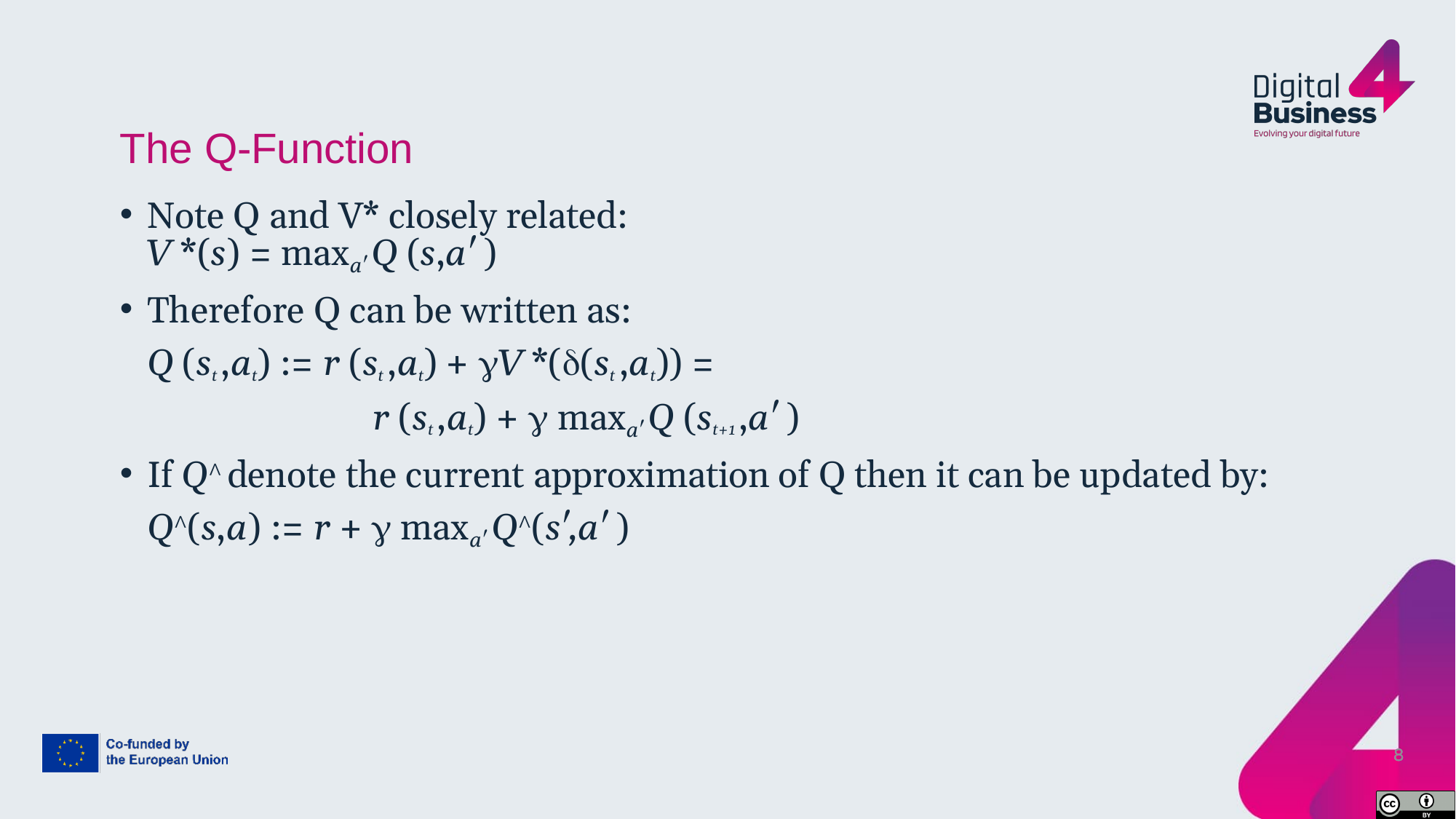

# The Q-Function
Note Q and V* closely related:
V *(s) = maxa' Q (s,a' )
Therefore Q can be written as:
Q (st ,at) := r (st ,at) + γV *(δ(st ,at)) =
r (st ,at) + γ maxa' Q (st+1 ,a' )
If Q^ denote the current approximation of Q then it can be updated by:
Q^(s,a) := r + γ maxa' Q^(s',a' )
8